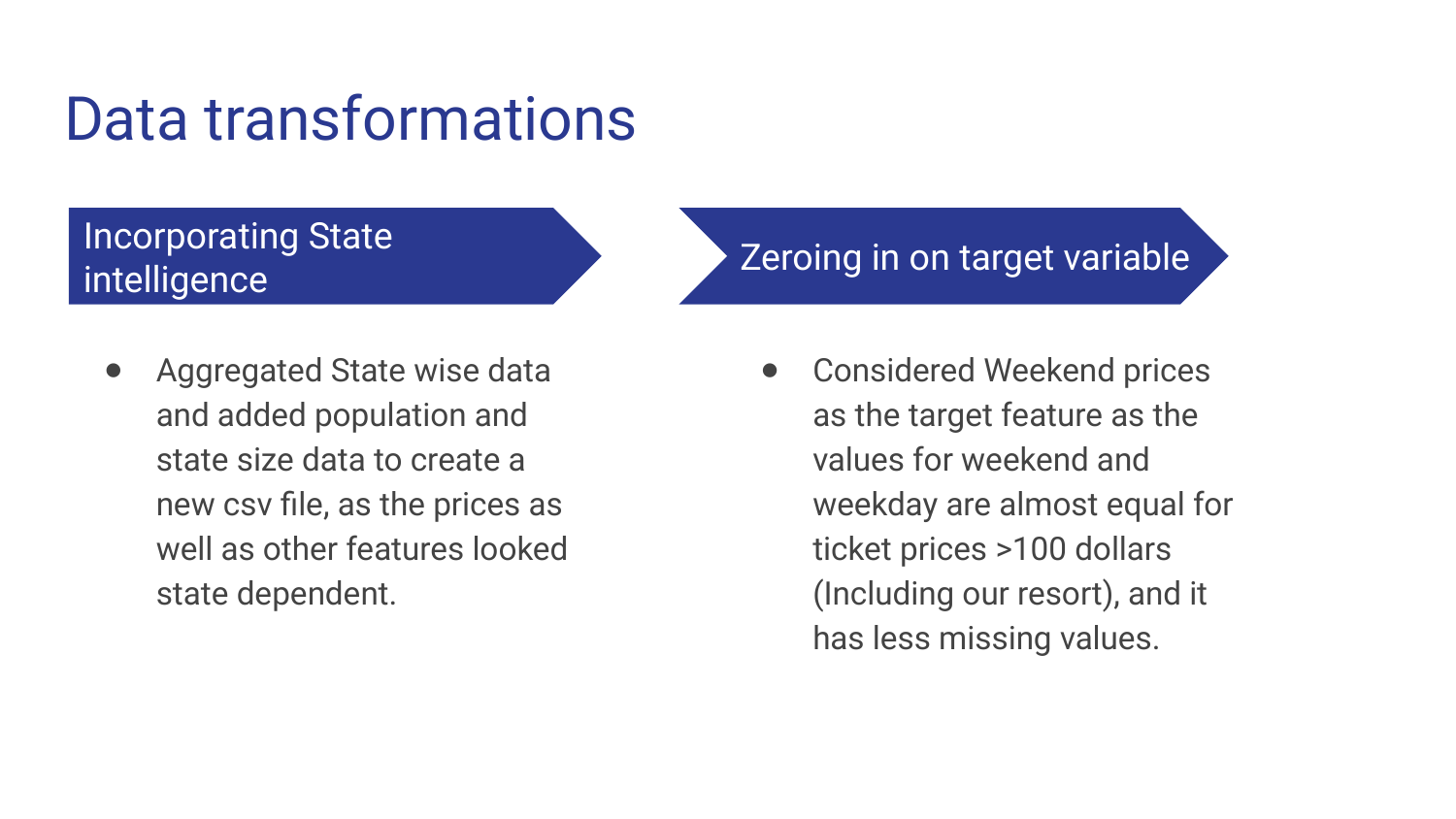

# Data transformations

Incorporating State
intelligence
Zeroing in on target variable
Aggregated State wise data and added population and state size data to create a new csv file, as the prices as well as other features looked state dependent.

Considered Weekend prices as the target feature as the values for weekend and weekday are almost equal for ticket prices >100 dollars (Including our resort), and it has less missing values.